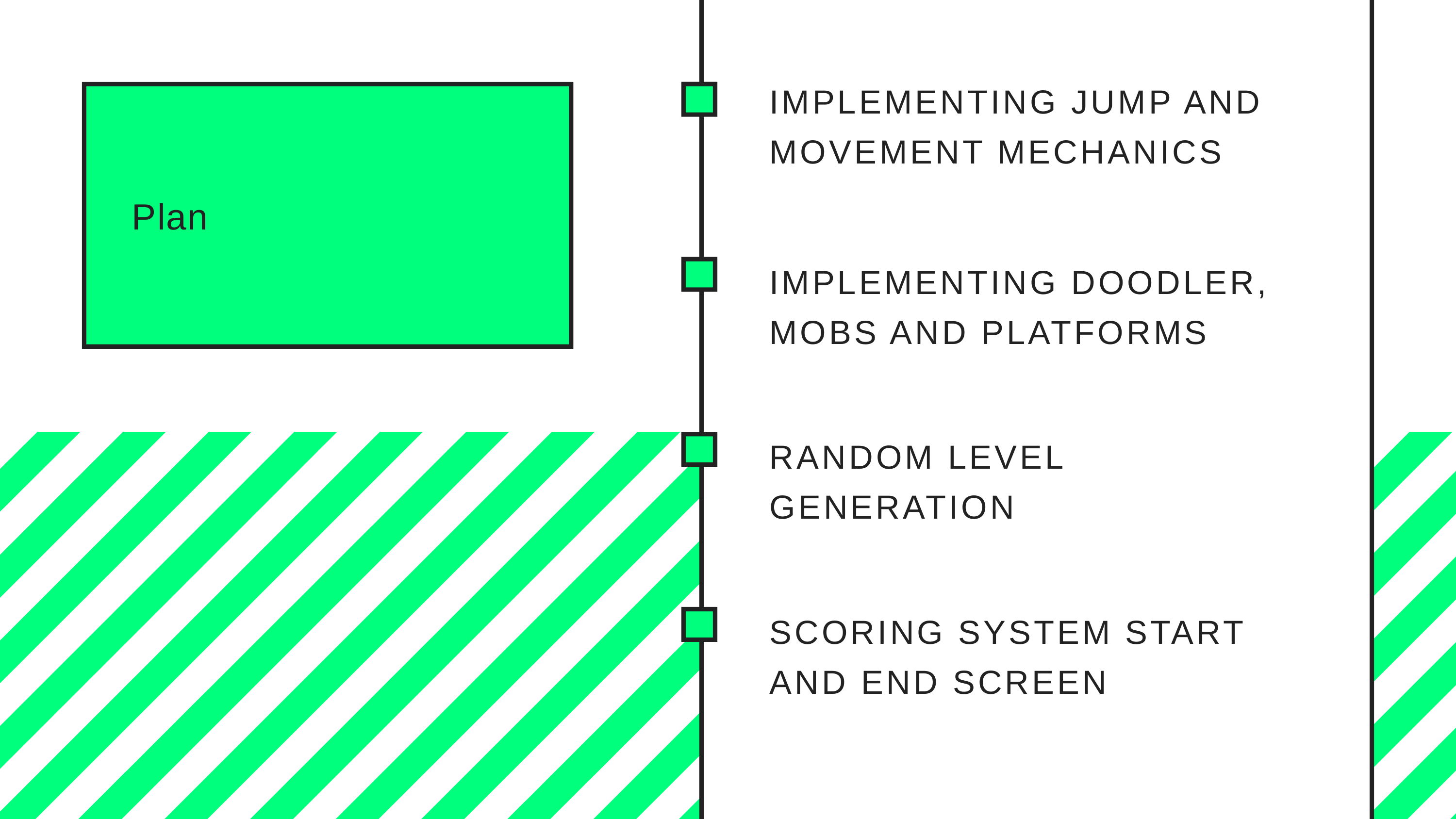

IMPLEMENTING JUMP AND MOVEMENT MECHANICS

Plan

IMPLEMENTING DOODLER, MOBS AND PLATFORMS

RANDOM LEVEL GENERATION

SCORING SYSTEM START AND END SCREEN